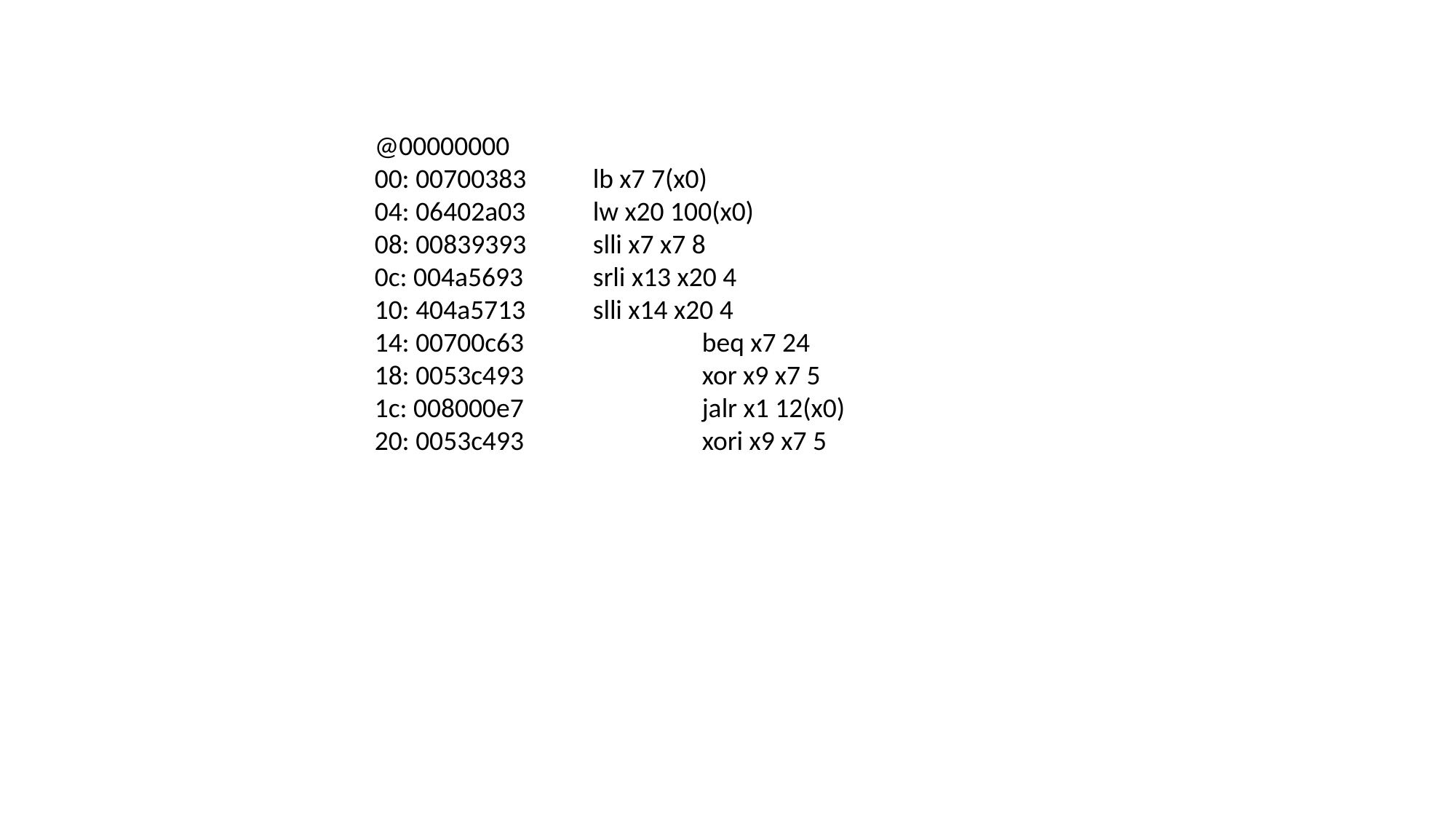

@00000000
00: 00700383	lb x7 7(x0)
04: 06402a03	lw x20 100(x0)
08: 00839393	slli x7 x7 8
0c: 004a5693	srli x13 x20 4
10: 404a5713	slli x14 x20 4
14: 00700c63		beq x7 24
18: 0053c493		xor x9 x7 5
1c: 008000e7		jalr x1 12(x0)
20: 0053c493		xori x9 x7 5